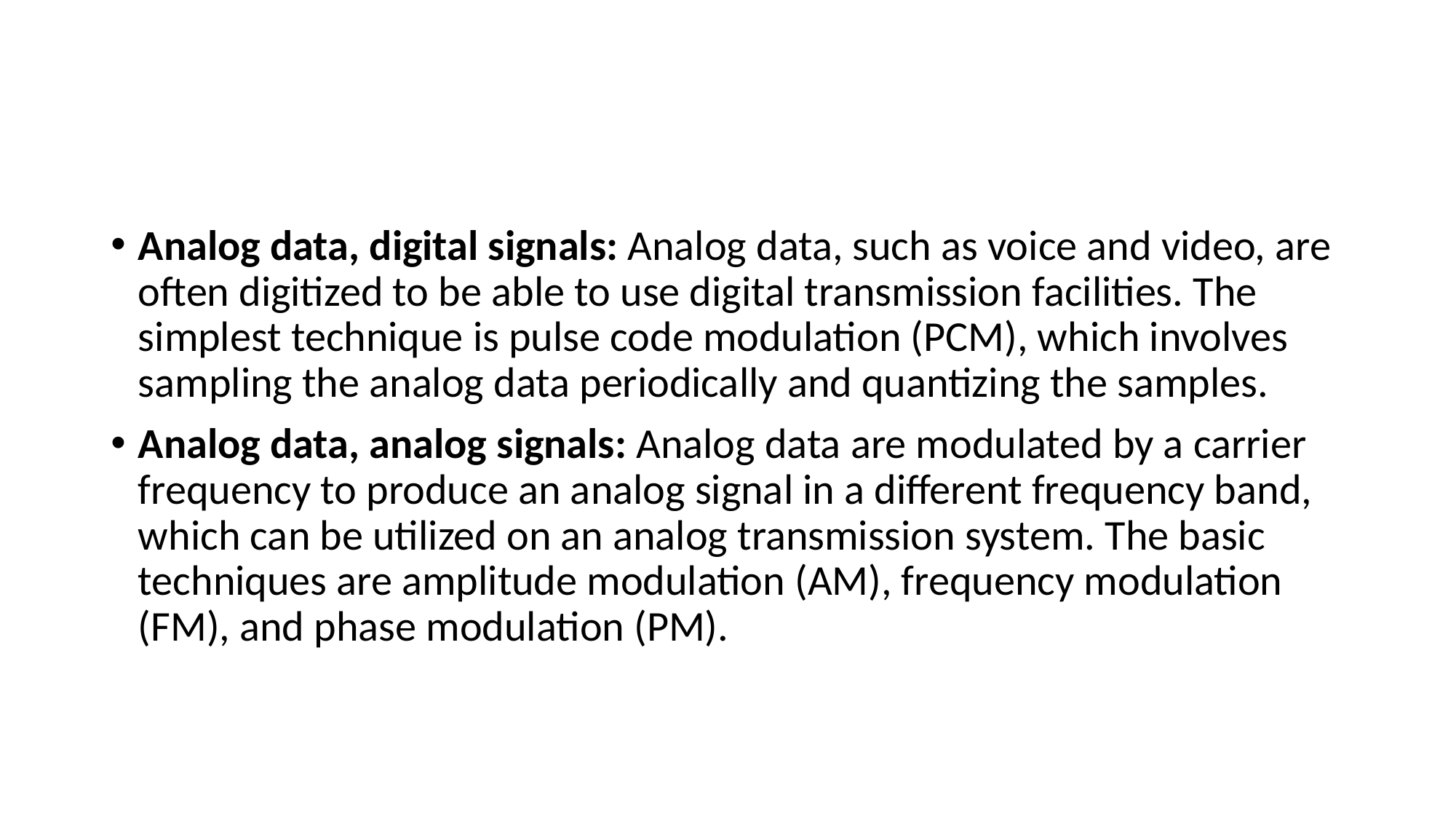

#
Analog data, digital signals: Analog data, such as voice and video, are often digitized to be able to use digital transmission facilities. The simplest technique is pulse code modulation (PCM), which involves sampling the analog data periodically and quantizing the samples.
Analog data, analog signals: Analog data are modulated by a carrier frequency to produce an analog signal in a different frequency band, which can be utilized on an analog transmission system. The basic techniques are amplitude modulation (AM), frequency modulation (FM), and phase modulation (PM).